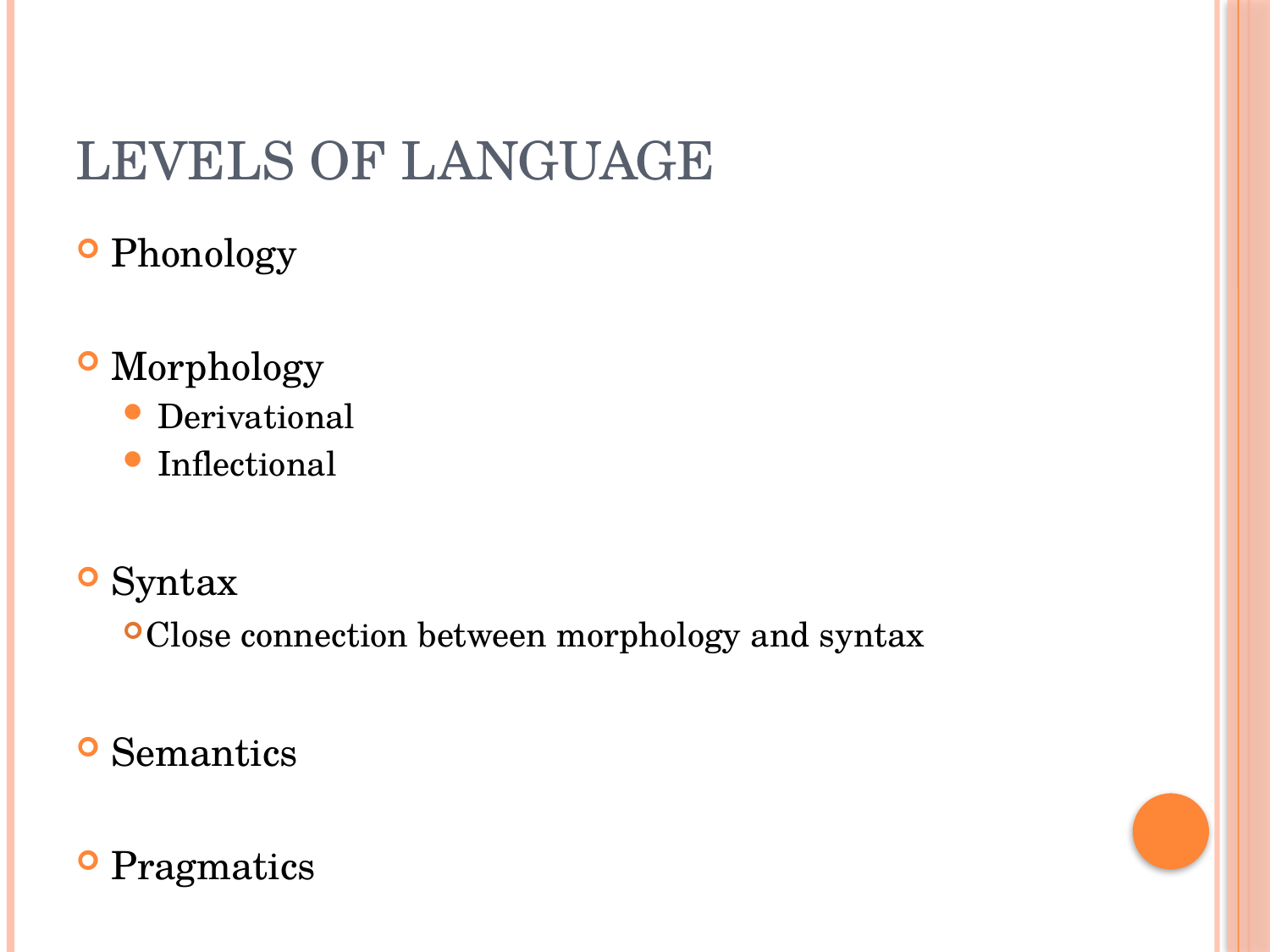

# Levels of language
Phonology

Morphology
Derivational
Inflectional

Syntax
Close connection between morphology and syntax

Semantics

Pragmatics